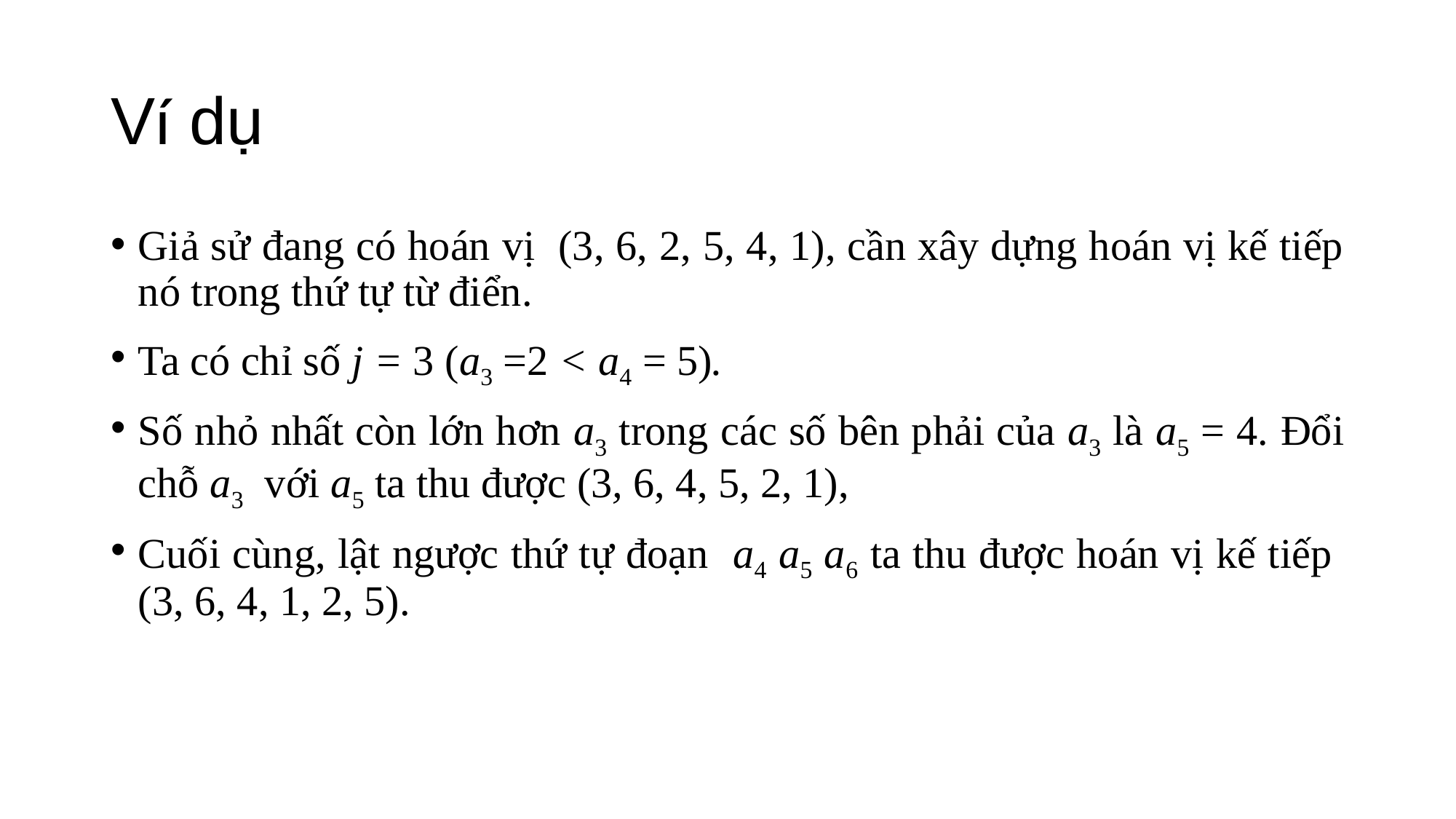

# Ví dụ
Giả sử đang có hoán vị  (3, 6, 2, 5, 4, 1), cần xây dựng hoán vị kế tiếp nó trong thứ tự từ điển.
Ta có chỉ số j = 3 (a3 =2 < a4 = 5).
Số nhỏ nhất còn lớn hơn a3 trong các số bên phải của a3 là a5 = 4. Đổi chỗ a3  với a5 ta thu được (3, 6, 4, 5, 2, 1),
Cuối cùng, lật ngược thứ tự đoạn  a4 a5 a6 ta thu được hoán vị kế tiếp  (3, 6, 4, 1, 2, 5).